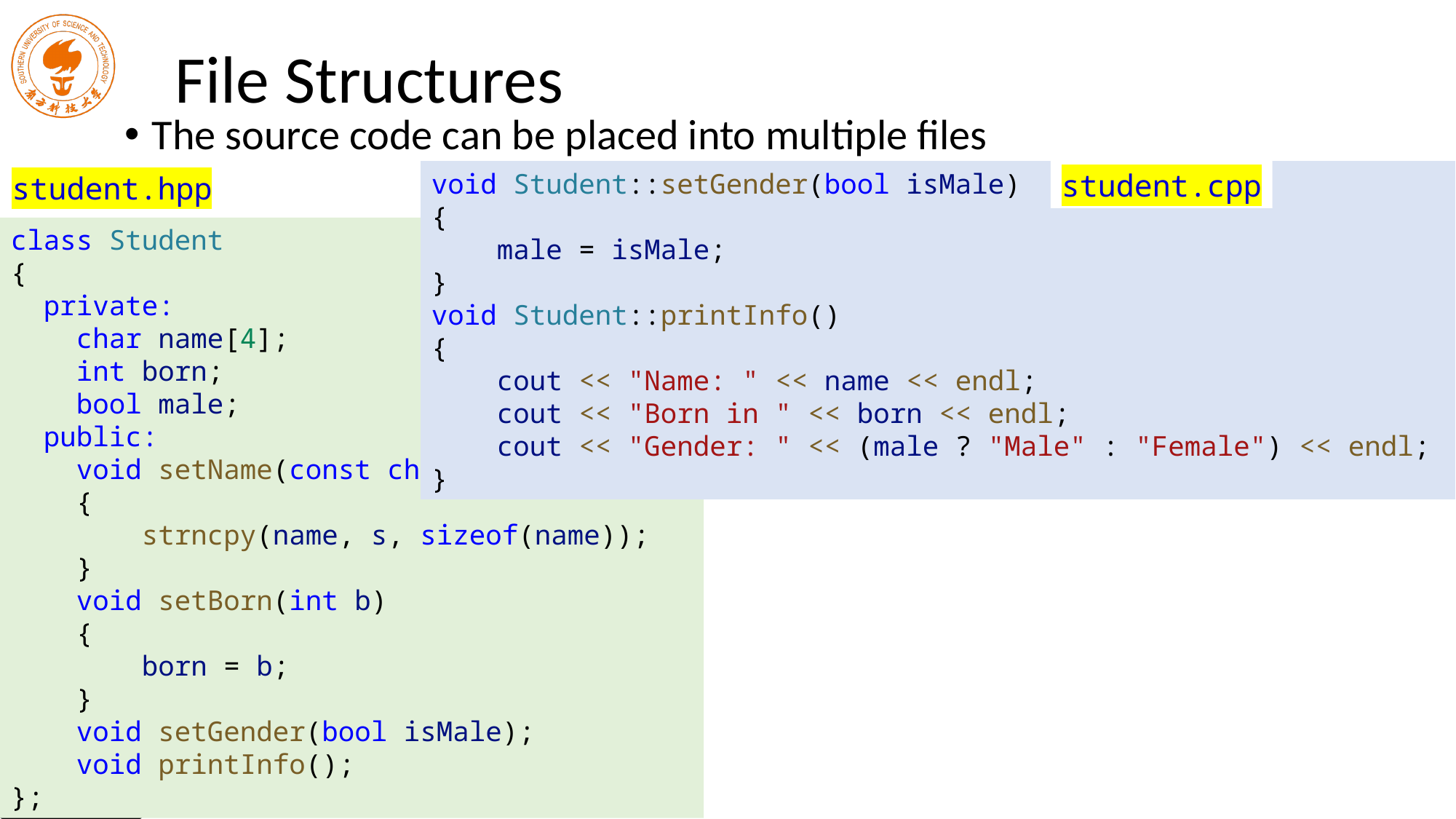

# File Structures
The source code can be placed into multiple files
void Student::setGender(bool isMale)
{
    male = isMale;
}
void Student::printInfo()
{
    cout << "Name: " << name << endl;
    cout << "Born in " << born << endl;
    cout << "Gender: " << (male ? "Male" : "Female") << endl;
}
student.cpp
student.hpp
class Student
{
  private:
    char name[4];
    int born;
    bool male;
  public:
    void setName(const char * s)
    {
        strncpy(name, s, sizeof(name));
    }
    void setBorn(int b)
    {
        born = b;
    }
    void setGender(bool isMale);
    void printInfo();
};